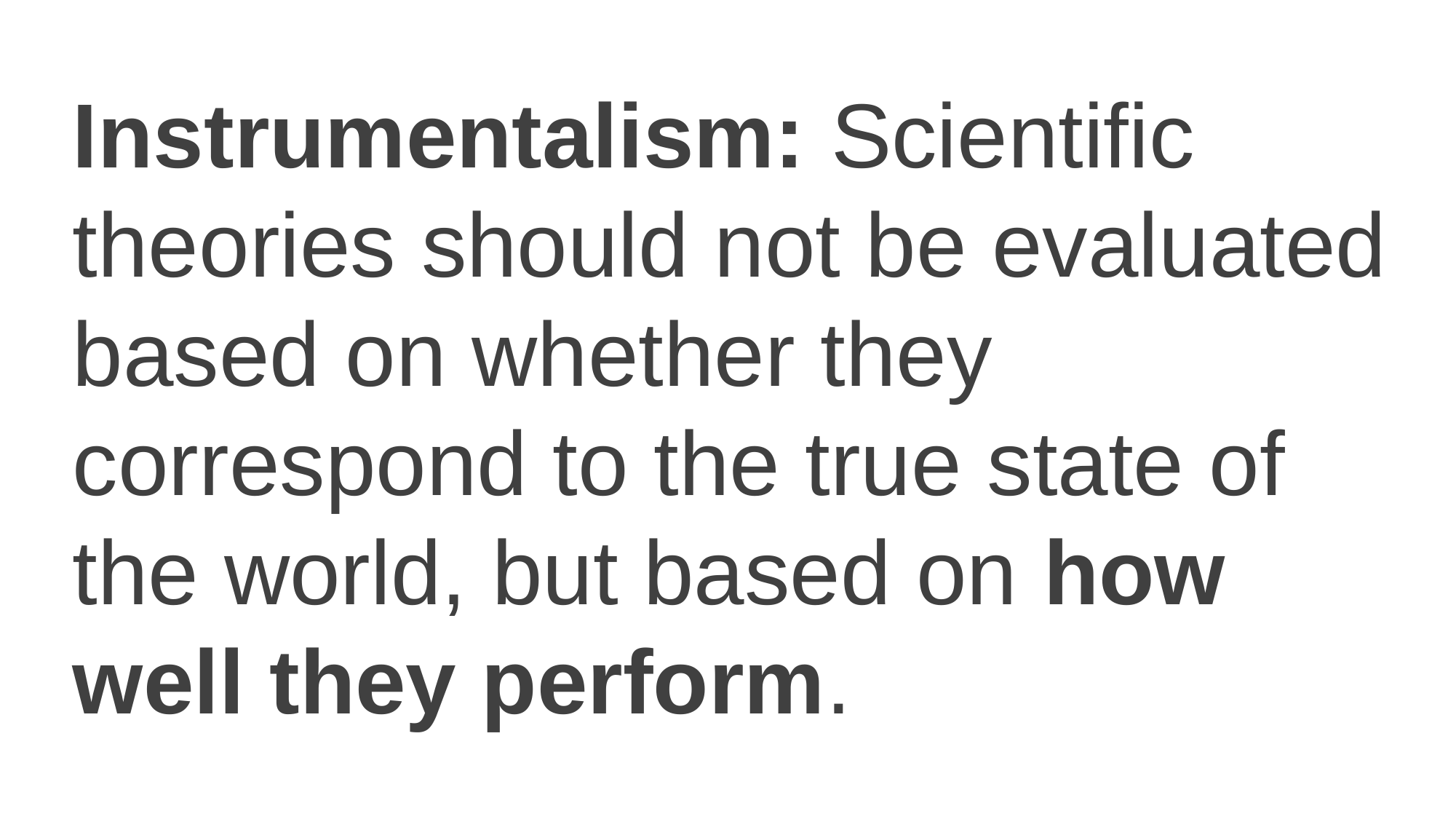

Instrumentalism: Scientific theories should not be evaluated based on whether they correspond to the true state of the world, but based on how well they perform.